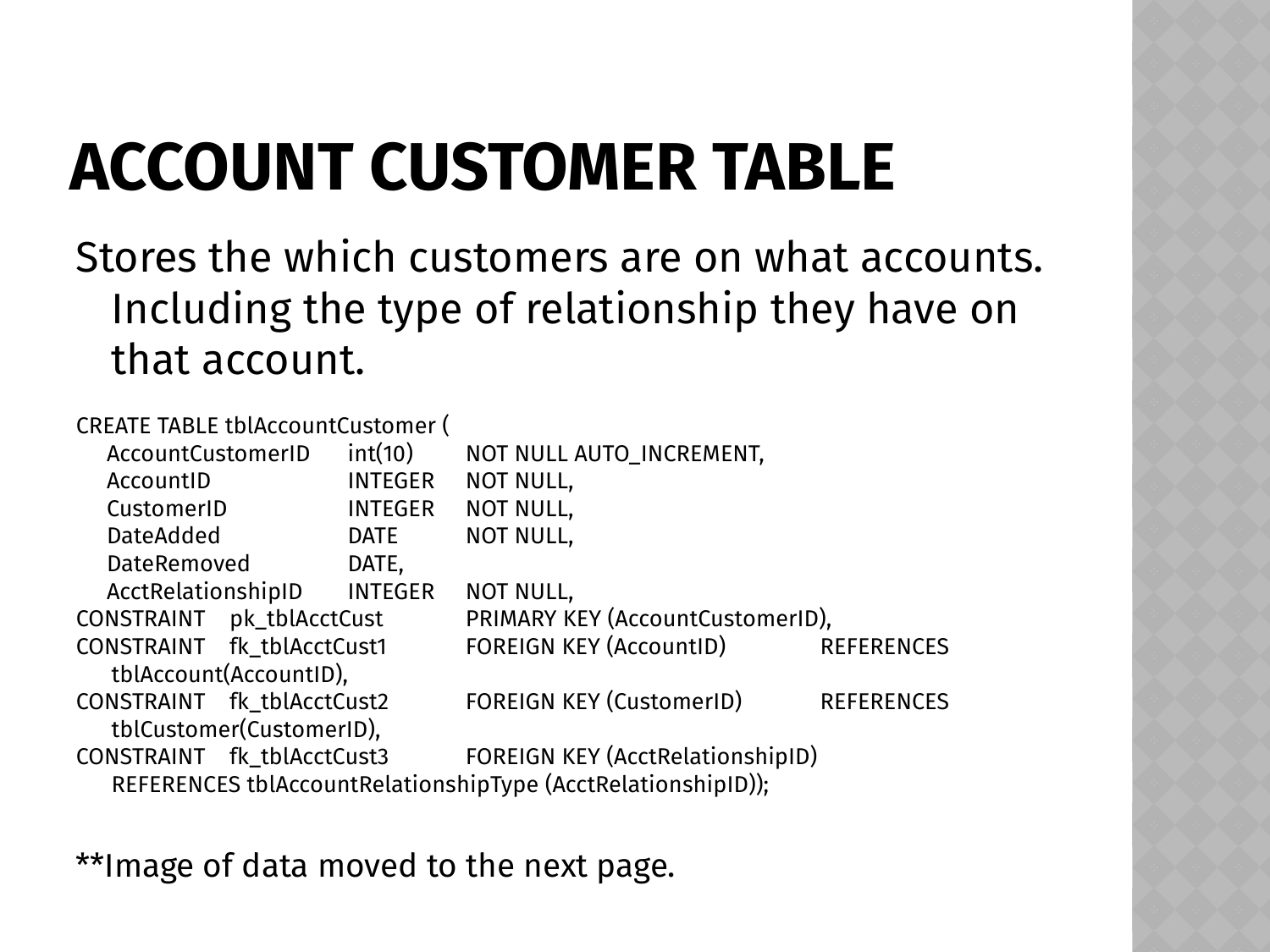

# Account Customer Table
Stores the which customers are on what accounts.  Including the type of relationship they have on that account.

CREATE TABLE tblAccountCustomer (
     AccountCustomerID     	int(10) 		NOT NULL AUTO_INCREMENT,
     AccountID     		INTEGER     	NOT NULL,
     CustomerID     		INTEGER     	NOT NULL,
     DateAdded     		DATE          	NOT NULL,
     DateRemoved     		DATE,
     AcctRelationshipID     	INTEGER     	NOT NULL,
CONSTRAINT 	pk_tblAcctCust 	PRIMARY KEY (AccountCustomerID),
CONSTRAINT 	fk_tblAcctCust1 	FOREIGN KEY (AccountID) 	REFERENCES tblAccount(AccountID),
CONSTRAINT 	fk_tblAcctCust2 	FOREIGN KEY (CustomerID) 	REFERENCES tblCustomer(CustomerID),
CONSTRAINT 	fk_tblAcctCust3 	FOREIGN KEY (AcctRelationshipID) 	REFERENCES tblAccountRelationshipType (AcctRelationshipID));

**Image of data moved to the next page.